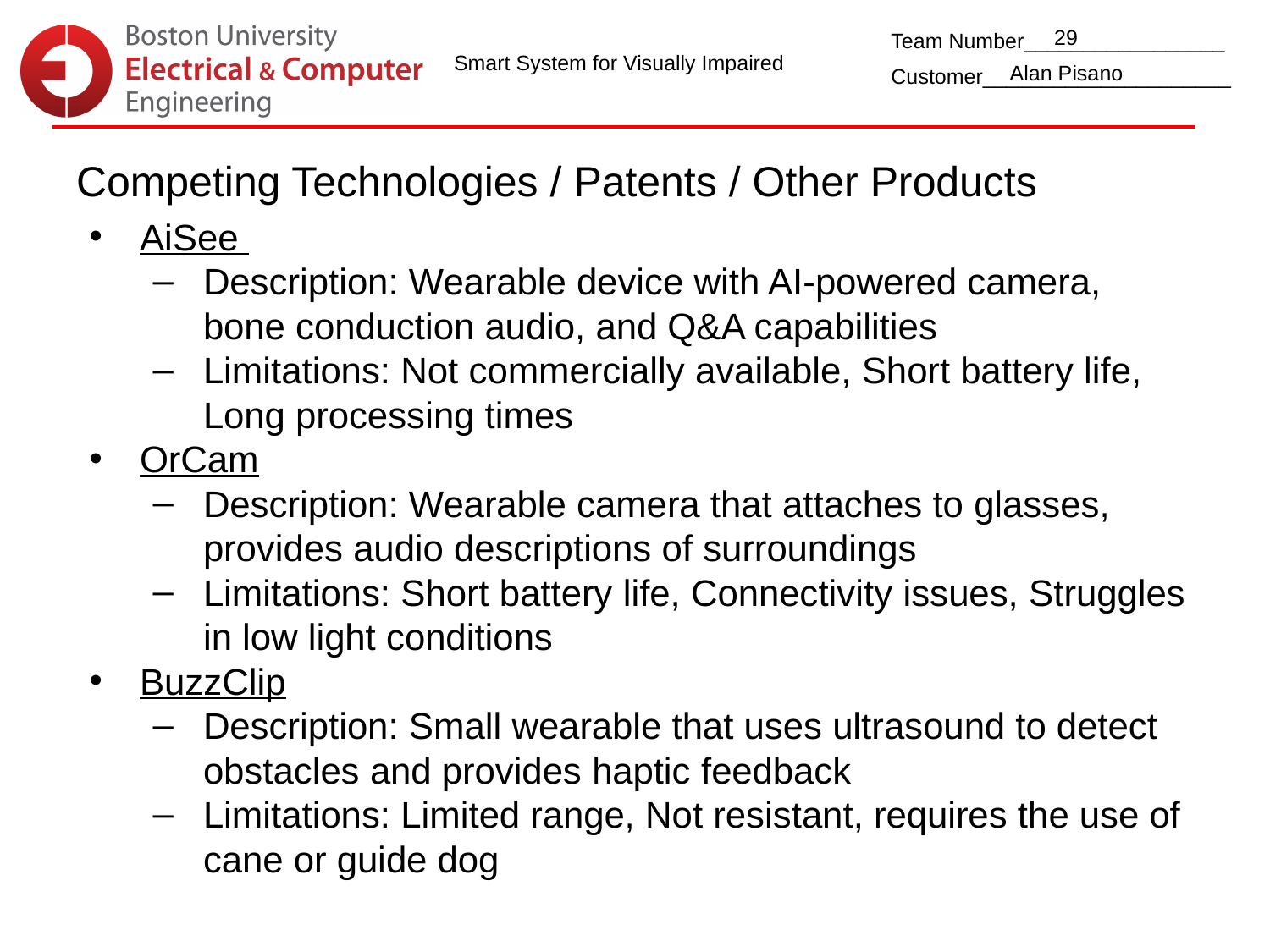

29
Smart System for Visually Impaired

Alan Pisano
Competing Technologies / Patents / Other Products
AiSee
Description: Wearable device with AI-powered camera, bone conduction audio, and Q&A capabilities
Limitations: Not commercially available, Short battery life, Long processing times
OrCam
Description: Wearable camera that attaches to glasses, provides audio descriptions of surroundings
Limitations: Short battery life, Connectivity issues, Struggles in low light conditions
BuzzClip
Description: Small wearable that uses ultrasound to detect obstacles and provides haptic feedback
Limitations: Limited range, Not resistant, requires the use of cane or guide dog